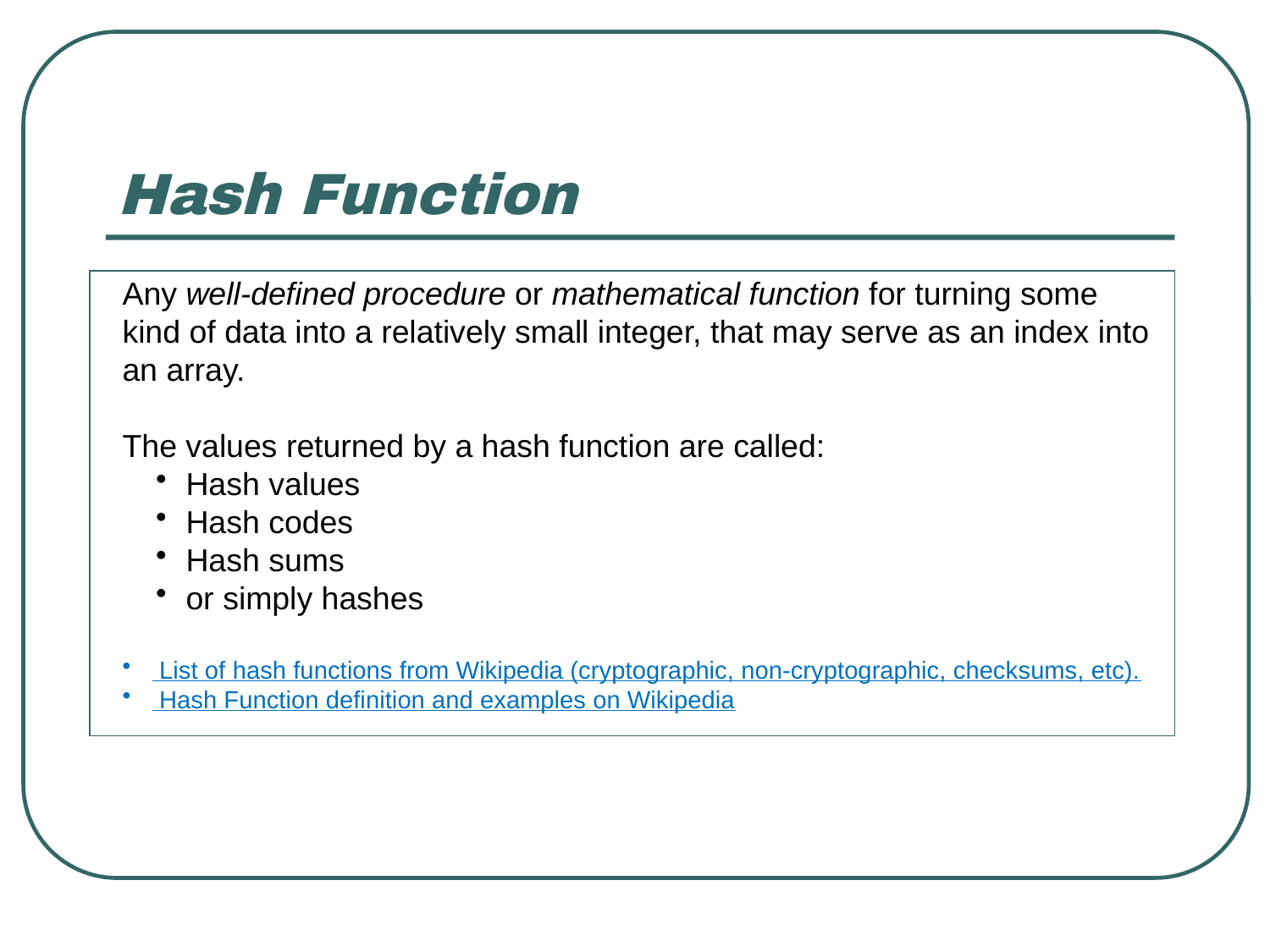

Hash Function
Any well-defined procedure or mathematical function for turning some kind of data into a relatively small integer, that may serve as an index into an array.

The values returned by a hash function are called:
Hash values
Hash codes
Hash sums
or simply hashes

 List of hash functions from Wikipedia (cryptographic, non-cryptographic, checksums, etc).
 Hash Function definition and examples on Wikipedia